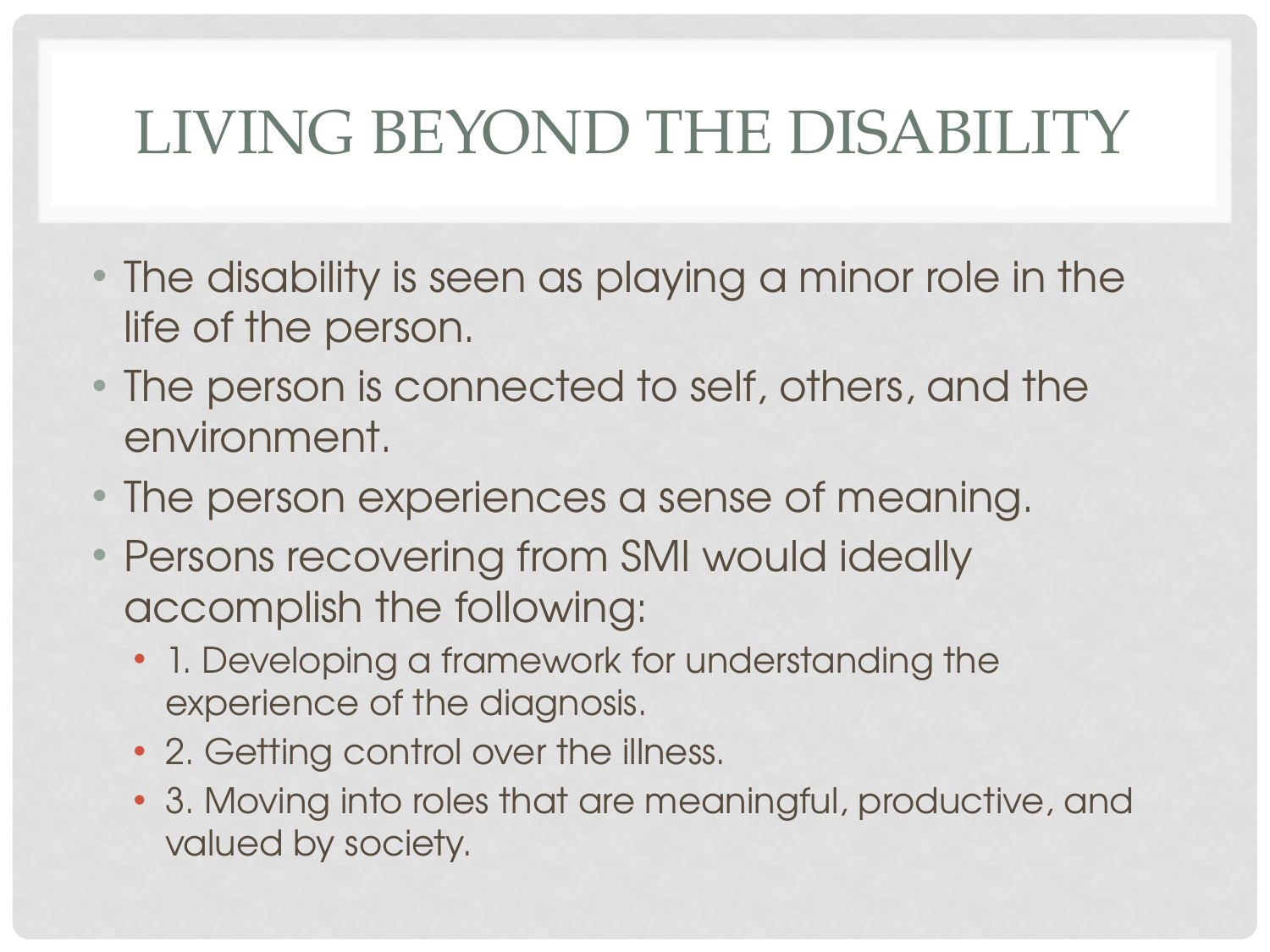

# Living beyond the Disability
The disability is seen as playing a minor role in the life of the person.
The person is connected to self, others, and the environment.
The person experiences a sense of meaning.
Persons recovering from SMI would ideally accomplish the following:
1. Developing a framework for understanding the experience of the diagnosis.
2. Getting control over the illness.
3. Moving into roles that are meaningful, productive, and valued by society.